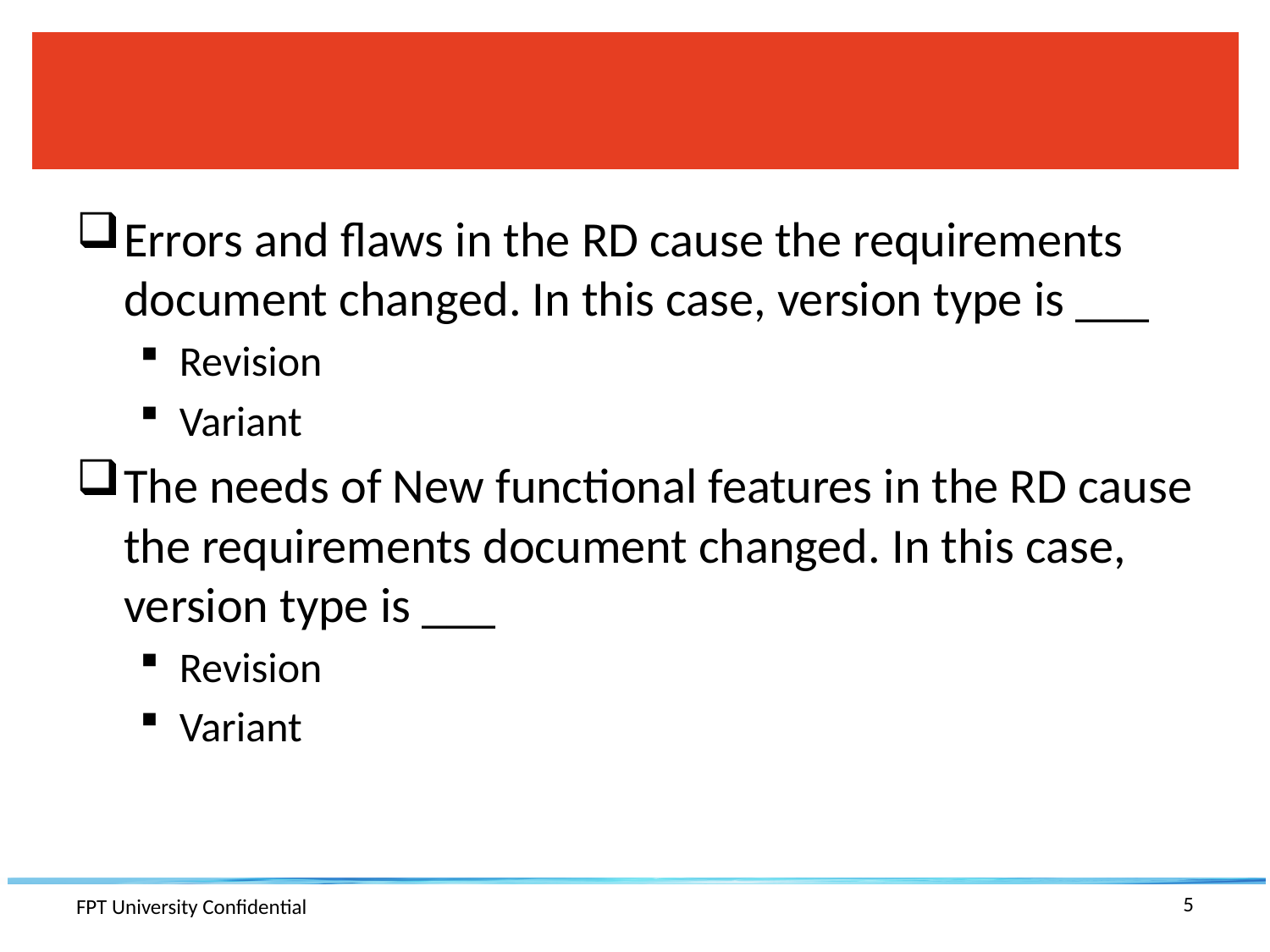

#
Errors and flaws in the RD cause the requirements document changed. In this case, version type is ___
Revision
Variant
The needs of New functional features in the RD cause the requirements document changed. In this case, version type is ___
Revision
Variant